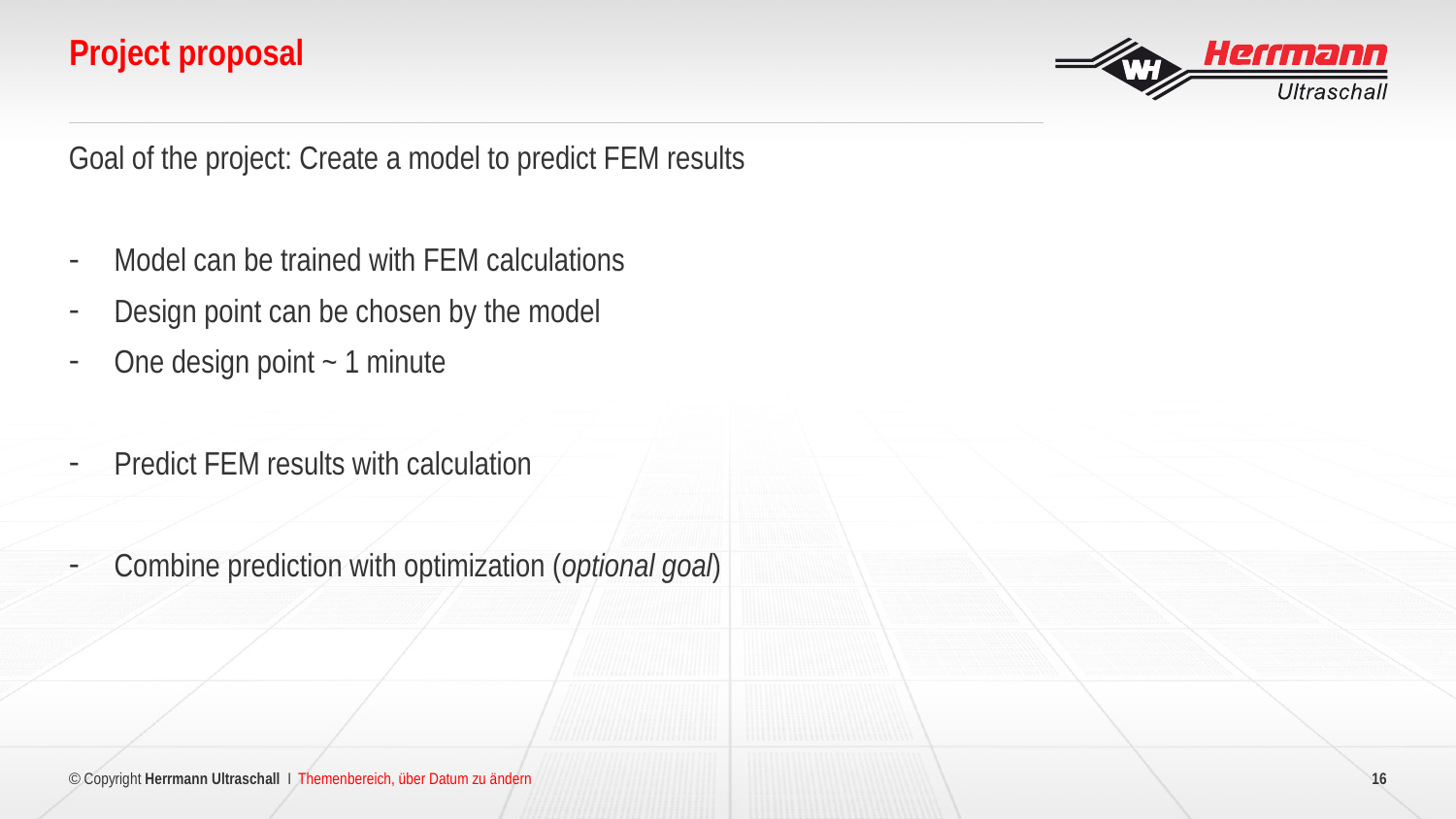

Project proposal
#
Goal of the project: Create a model to predict FEM results

Model can be trained with FEM calculations
Design point can be chosen by the model
One design point ~ 1 minute

Predict FEM results with calculation

Combine prediction with optimization (optional goal)

Themenbereich, über Datum zu ändern
16